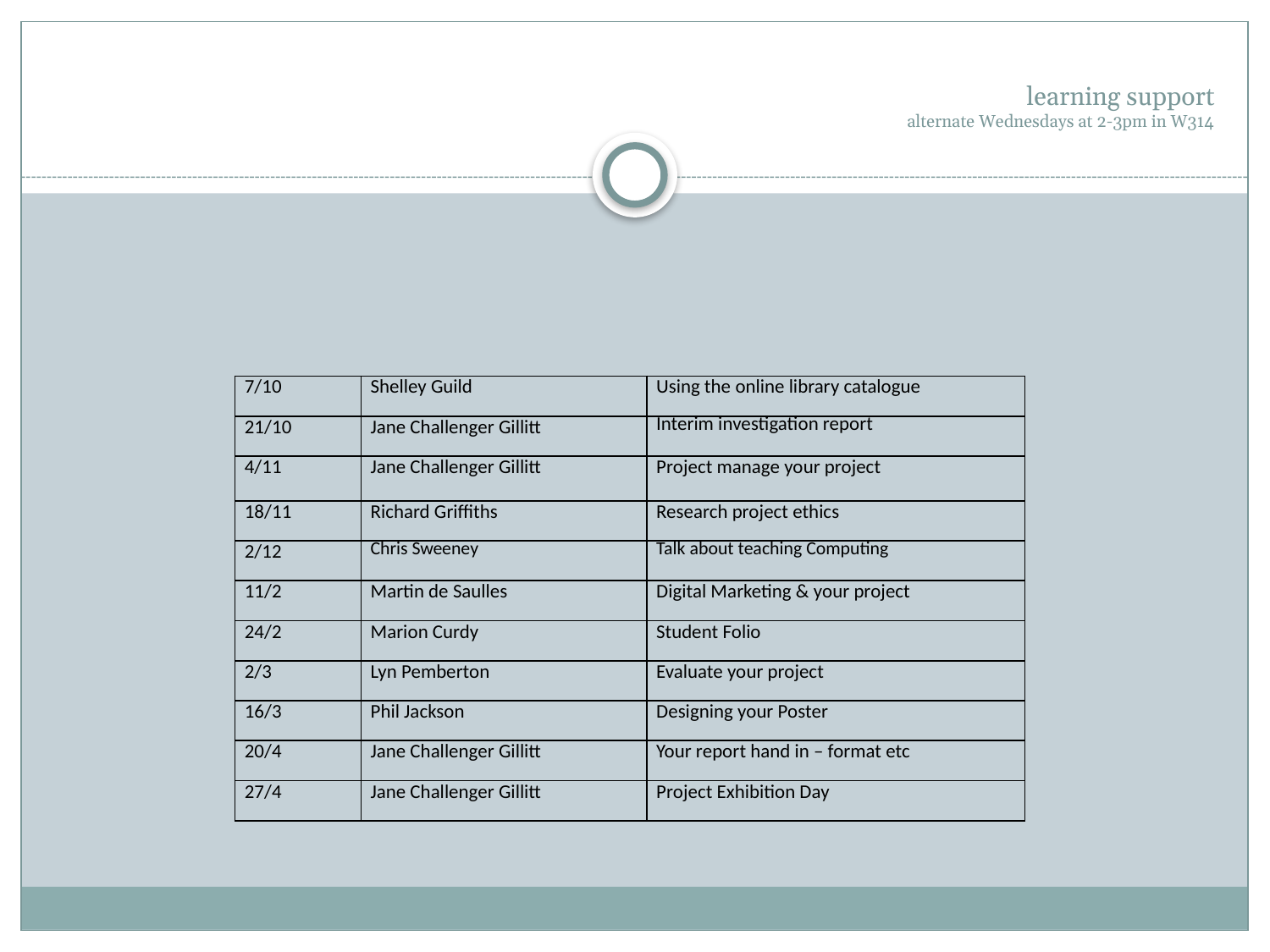

# learning support alternate Wednesdays at 2-3pm in W314
| 7/10 | Shelley Guild | Using the online library catalogue |
| --- | --- | --- |
| 21/10 | Jane Challenger Gillitt | Interim investigation report |
| 4/11 | Jane Challenger Gillitt | Project manage your project |
| 18/11 | Richard Griffiths | Research project ethics |
| 2/12 | Chris Sweeney | Talk about teaching Computing |
| 11/2 | Martin de Saulles | Digital Marketing & your project |
| 24/2 | Marion Curdy | Student Folio |
| 2/3 | Lyn Pemberton | Evaluate your project |
| 16/3 | Phil Jackson | Designing your Poster |
| 20/4 | Jane Challenger Gillitt | Your report hand in – format etc |
| 27/4 | Jane Challenger Gillitt | Project Exhibition Day |